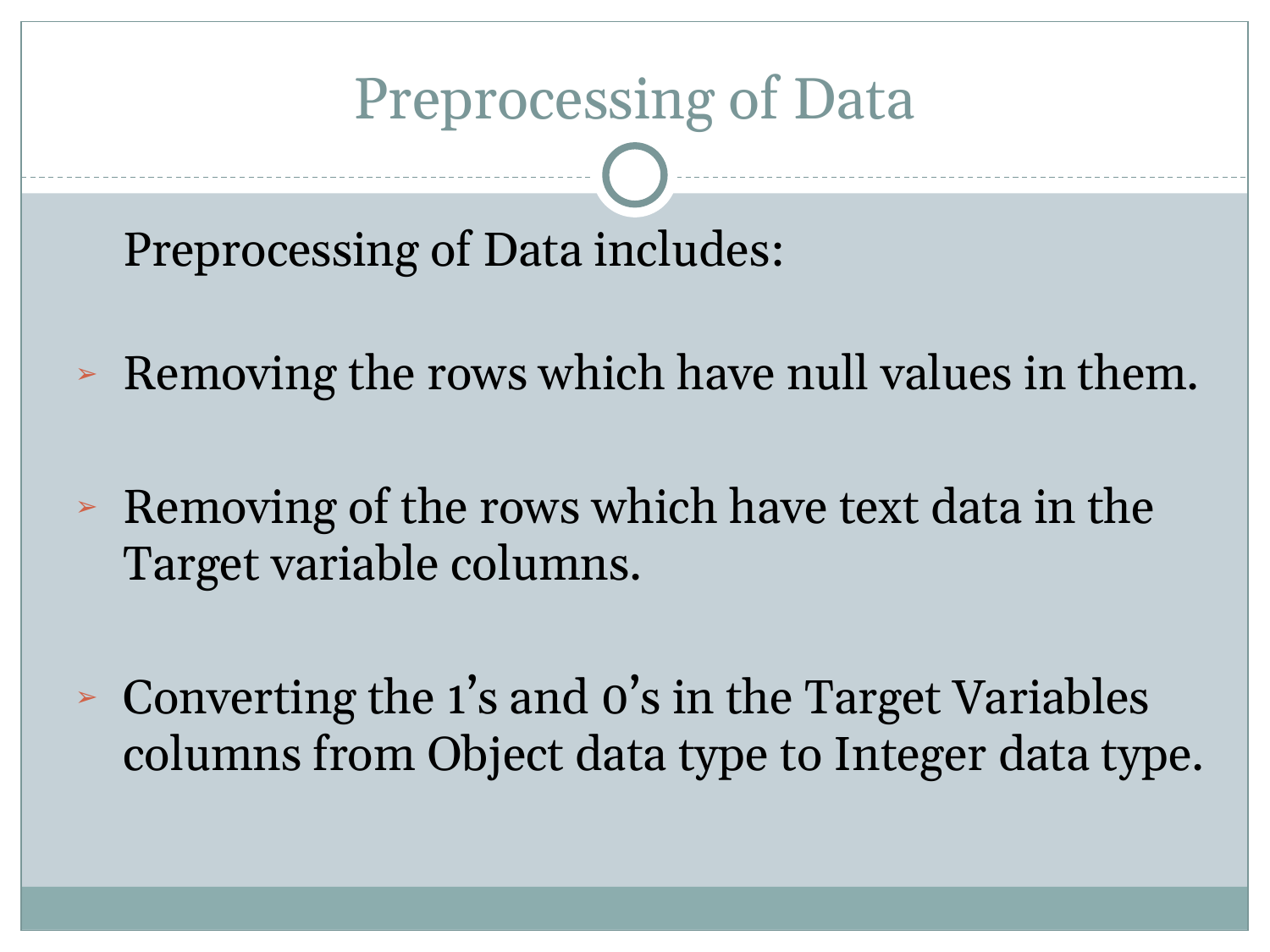

# Preprocessing of Data
Preprocessing of Data includes:

Removing the rows which have null values in them.

Removing of the rows which have text data in the Target variable columns.

Converting the 1’s and 0’s in the Target Variables columns from Object data type to Integer data type.